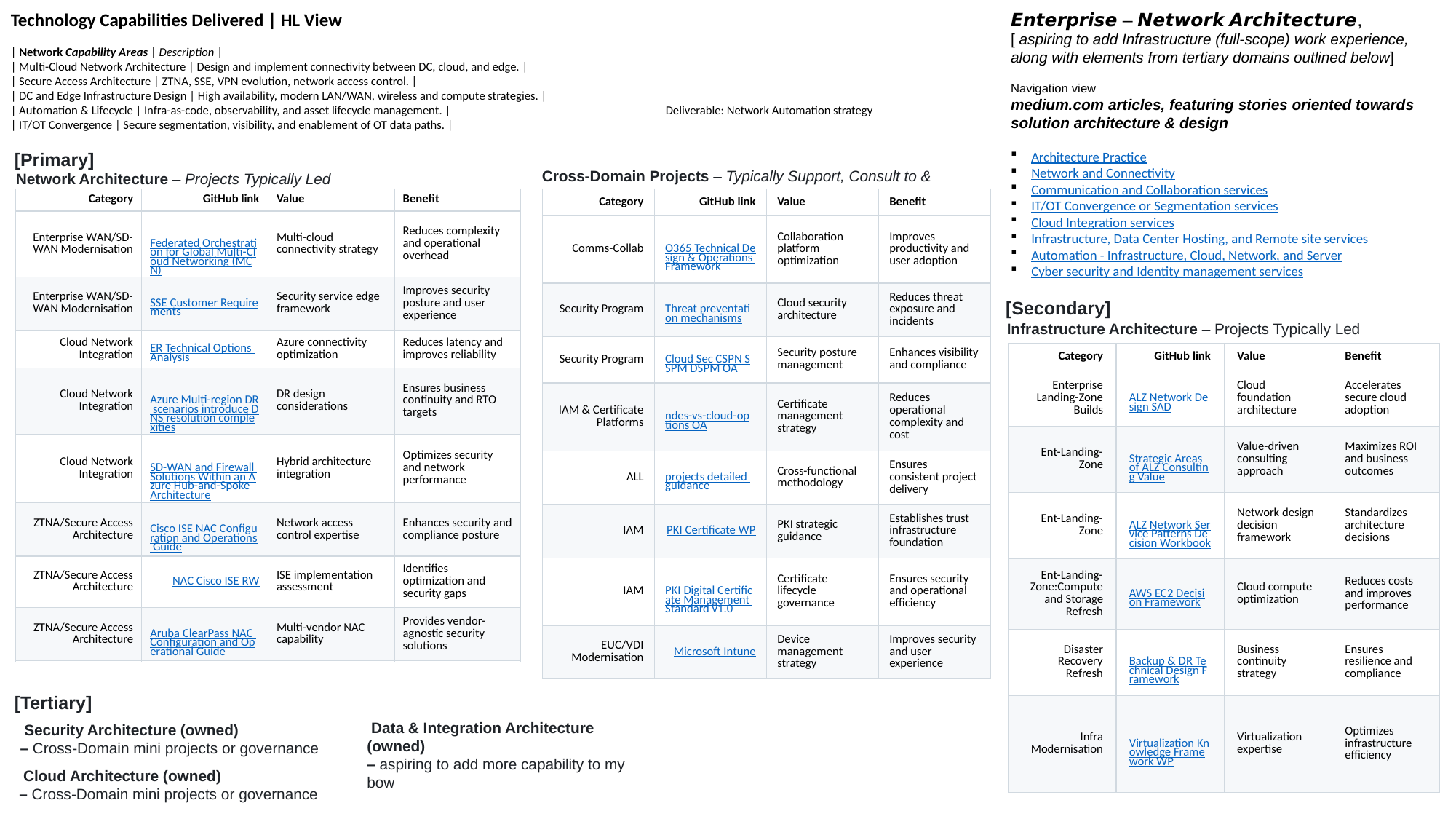

𝙀𝙣𝙩𝙚𝙧𝙥𝙧𝙞𝙨𝙚 – 𝙉𝙚𝙩𝙬𝙤𝙧𝙠 𝘼𝙧𝙘𝙝𝙞𝙩𝙚𝙘𝙩𝙪𝙧𝙚,
[ aspiring to add Infrastructure (full-scope) work experience, along with elements from tertiary domains outlined below]

Navigation view
medium.com articles, featuring stories oriented towards solution architecture & design

Architecture Practice
Network and Connectivity
Communication and Collaboration services
IT/OT Convergence or Segmentation services
Cloud Integration services
Infrastructure, Data Center Hosting, and Remote site services
Automation - Infrastructure, Cloud, Network, and Server
Cyber security and Identity management services
Technology Capabilities Delivered | HL View

| Network Capability Areas | Description |
| Multi-Cloud Network Architecture | Design and implement connectivity between DC, cloud, and edge. |
| Secure Access Architecture | ZTNA, SSE, VPN evolution, network access control. |
| DC and Edge Infrastructure Design | High availability, modern LAN/WAN, wireless and compute strategies. |
| Automation & Lifecycle | Infra-as-code, observability, and asset lifecycle management. | 		Deliverable: Network Automation strategy
| IT/OT Convergence | Secure segmentation, visibility, and enablement of OT data paths. |
[Primary]
Cross-Domain Projects – Typically Support, Consult to & Elevate
 Network Architecture – Projects Typically Led
| Category | GitHub link | Value | Benefit |
| --- | --- | --- | --- |
| Comms-Collab | O365 Technical Design & Operations Framework | Collaboration platform optimization | Improves productivity and user adoption |
| Security Program | Threat preventation mechanisms | Cloud security architecture | Reduces threat exposure and incidents |
| Security Program | Cloud Sec CSPN SSPM DSPM OA | Security posture management | Enhances visibility and compliance |
| IAM & Certificate Platforms | ndes-vs-cloud-options OA | Certificate management strategy | Reduces operational complexity and cost |
| ALL | projects detailed guidance | Cross-functional methodology | Ensures consistent project delivery |
| IAM | PKI Certificate WP | PKI strategic guidance | Establishes trust infrastructure foundation |
| IAM | PKI Digital Certificate Management Standard v1.0 | Certificate lifecycle governance | Ensures security and operational efficiency |
| EUC/VDI Modernisation | Microsoft Intune | Device management strategy | Improves security and user experience |
| Category | GitHub link | Value | Benefit |
| --- | --- | --- | --- |
| Enterprise WAN/SD-WAN Modernisation | Federated Orchestration for Global Multi-Cloud Networking (MCN) | Multi-cloud connectivity strategy | Reduces complexity and operational overhead |
| Enterprise WAN/SD-WAN Modernisation | SSE Customer Requirements | Security service edge framework | Improves security posture and user experience |
| Cloud Network Integration | ER Technical Options Analysis | Azure connectivity optimization | Reduces latency and improves reliability |
| Cloud Network Integration | Azure Multi-region DR scenarios introduce DNS resolution complexities | DR design considerations | Ensures business continuity and RTO targets |
| Cloud Network Integration | SD-WAN and Firewall Solutions Within an Azure Hub-and-Spoke Architecture | Hybrid architecture integration | Optimizes security and network performance |
| ZTNA/Secure Access Architecture | Cisco ISE NAC Configuration and Operations Guide | Network access control expertise | Enhances security and compliance posture |
| ZTNA/Secure Access Architecture | NAC Cisco ISE RW | ISE implementation assessment | Identifies optimization and security gaps |
| ZTNA/Secure Access Architecture | Aruba ClearPass NAC Configuration and Operational Guide | Multi-vendor NAC capability | Provides vendor-agnostic security solutions |
[Secondary]
 Infrastructure Architecture – Projects Typically Led
| Category | GitHub link | Value | Benefit |
| --- | --- | --- | --- |
| Enterprise Landing-Zone Builds | ALZ Network Design SAD | Cloud foundation architecture | Accelerates secure cloud adoption |
| Ent-Landing-Zone | Strategic Areas of ALZ Consulting Value | Value-driven consulting approach | Maximizes ROI and business outcomes |
| Ent-Landing-Zone | ALZ Network Service Patterns Decision Workbook | Network design decision framework | Standardizes architecture decisions |
| Ent-Landing-Zone:Compute and Storage Refresh | AWS EC2 Decision Framework | Cloud compute optimization | Reduces costs and improves performance |
| Disaster Recovery Refresh | Backup & DR Technical Design Framework | Business continuity strategy | Ensures resilience and compliance |
| Infra Modernisation | Virtualization Knowledge Framework WP | Virtualization expertise | Optimizes infrastructure efficiency |
[Tertiary]
 Data & Integration Architecture (owned)
– aspiring to add more capability to my bow
 Security Architecture (owned)
– Cross-Domain mini projects or governance
 Cloud Architecture (owned)
– Cross-Domain mini projects or governance